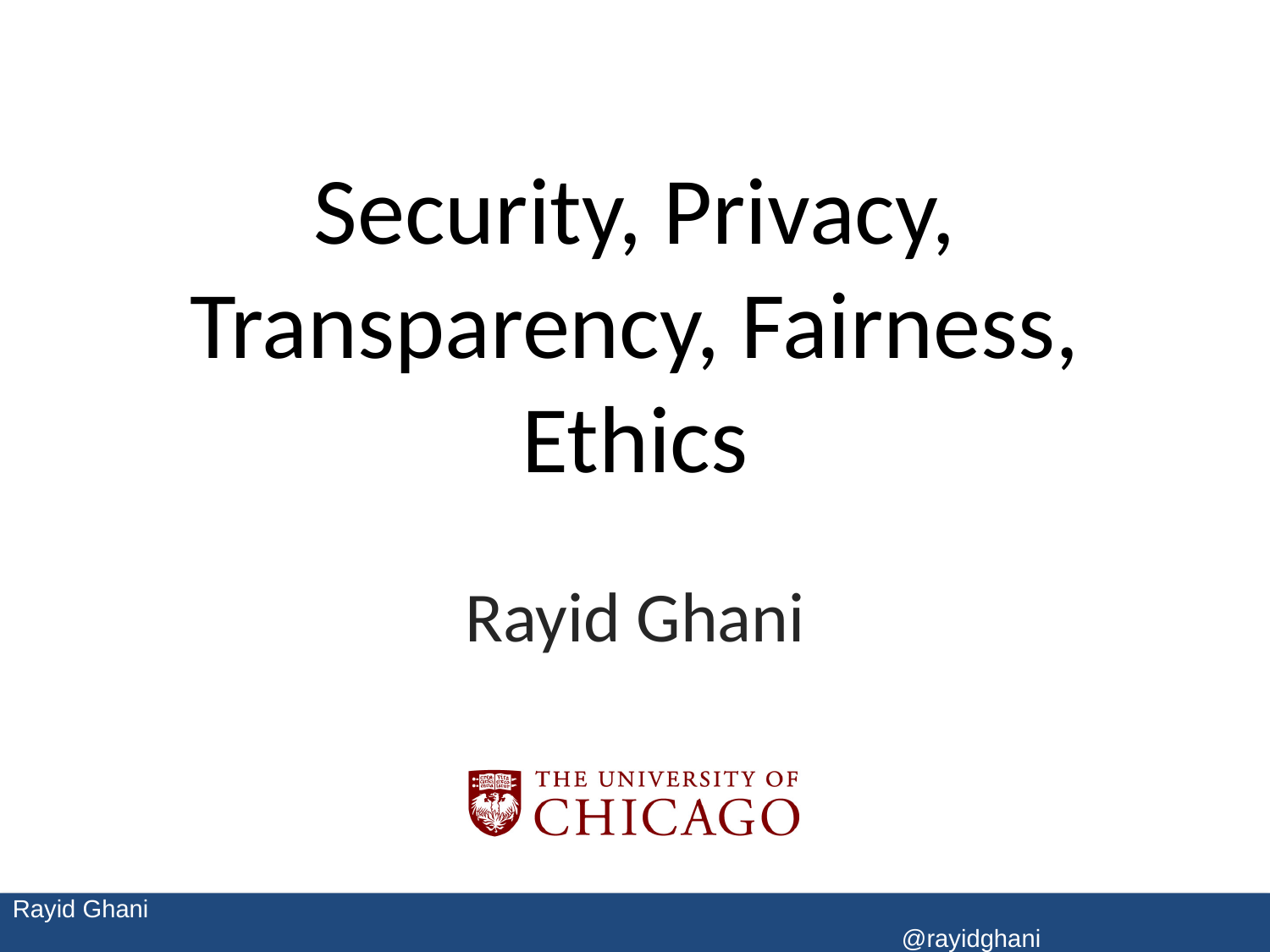

# Security, Privacy, Transparency, Fairness, Ethics
Rayid Ghani